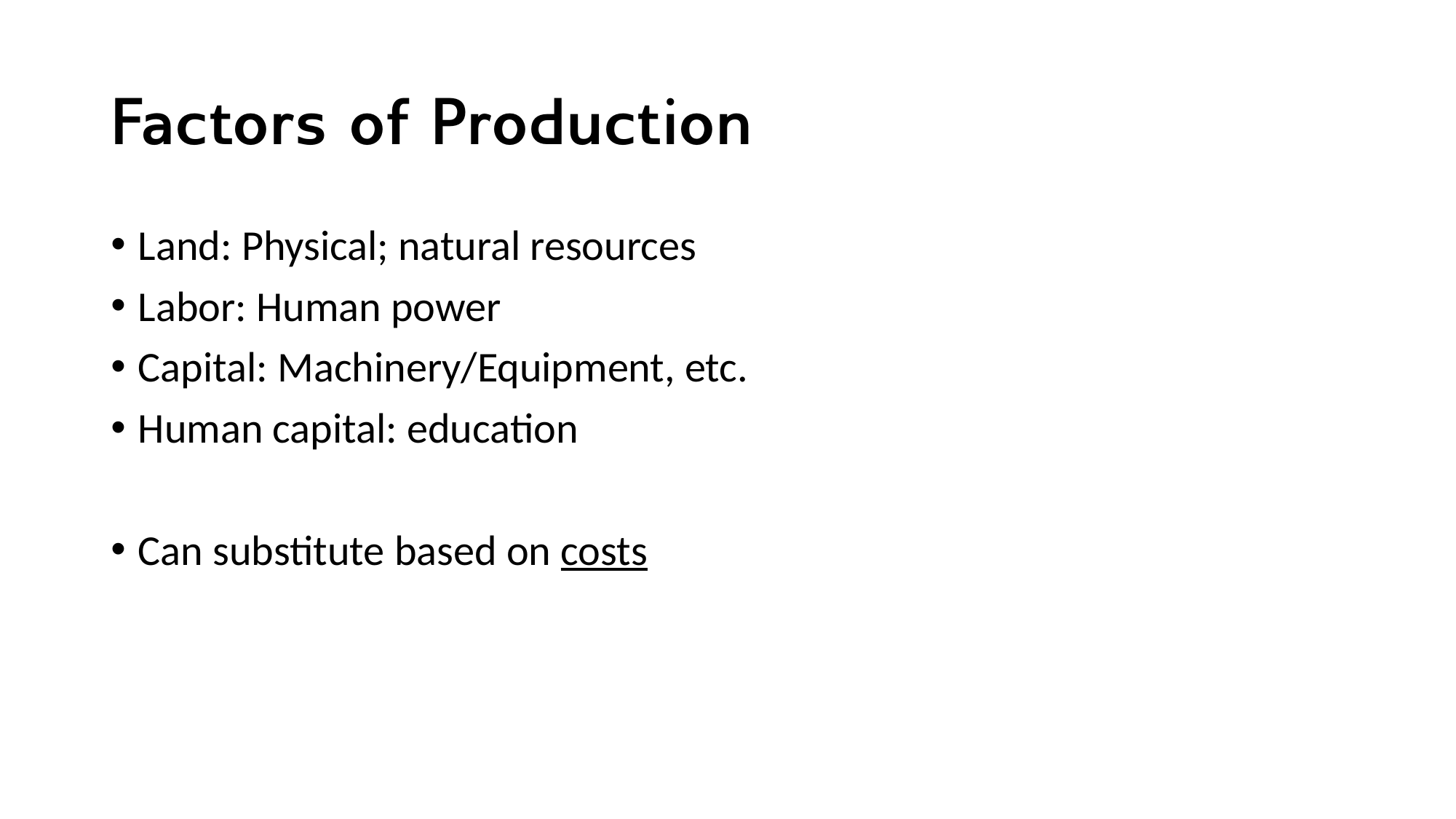

# Factors of Production
Land: Physical; natural resources
Labor: Human power
Capital: Machinery/Equipment, etc.
Human capital: education

Can substitute based on costs